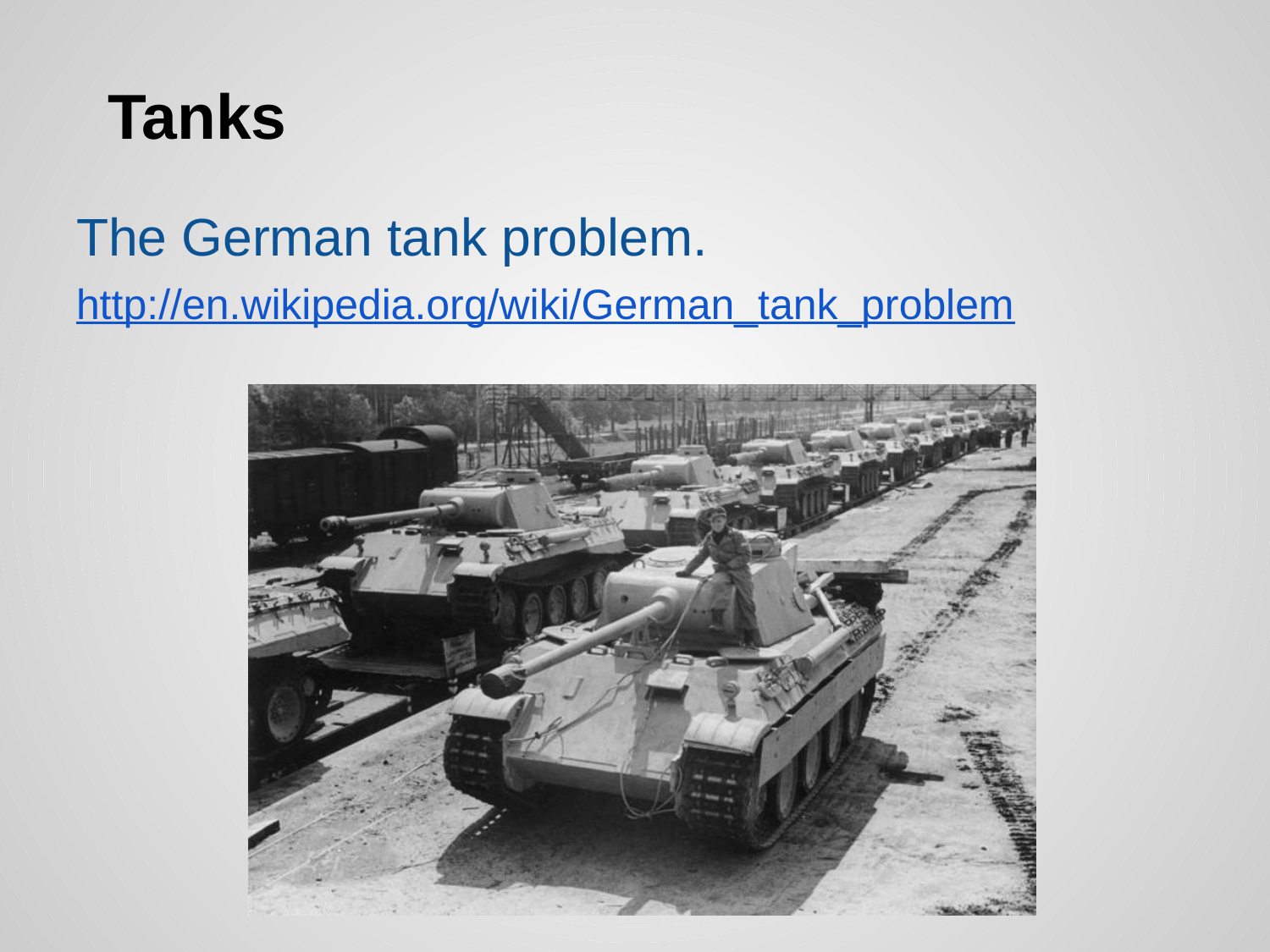

# Tanks
The German tank problem.
http://en.wikipedia.org/wiki/German_tank_problem